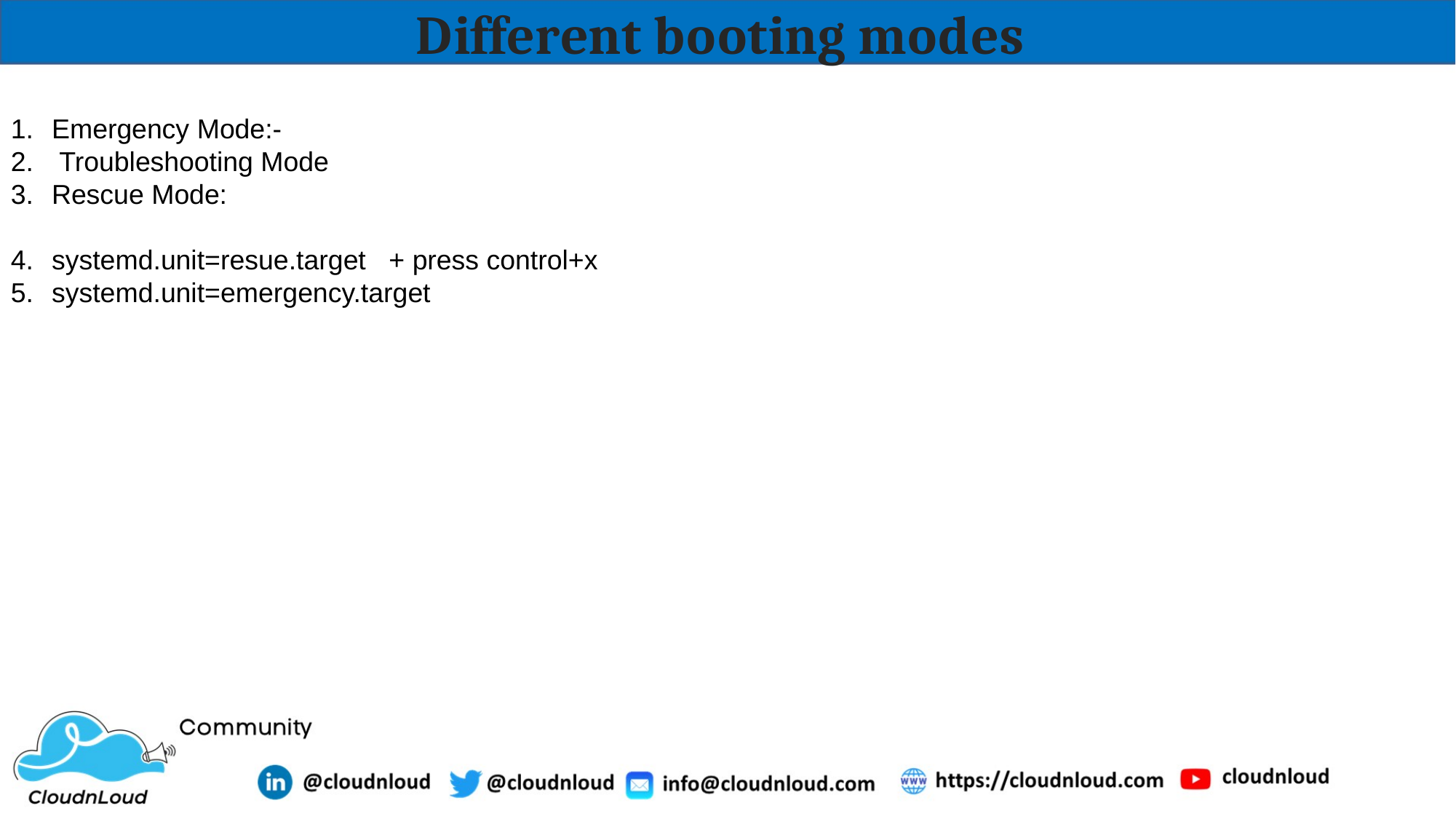

# Different booting modes
Emergency Mode:-
 Troubleshooting Mode
Rescue Mode:

systemd.unit=resue.target   + press control+x
systemd.unit=emergency.target